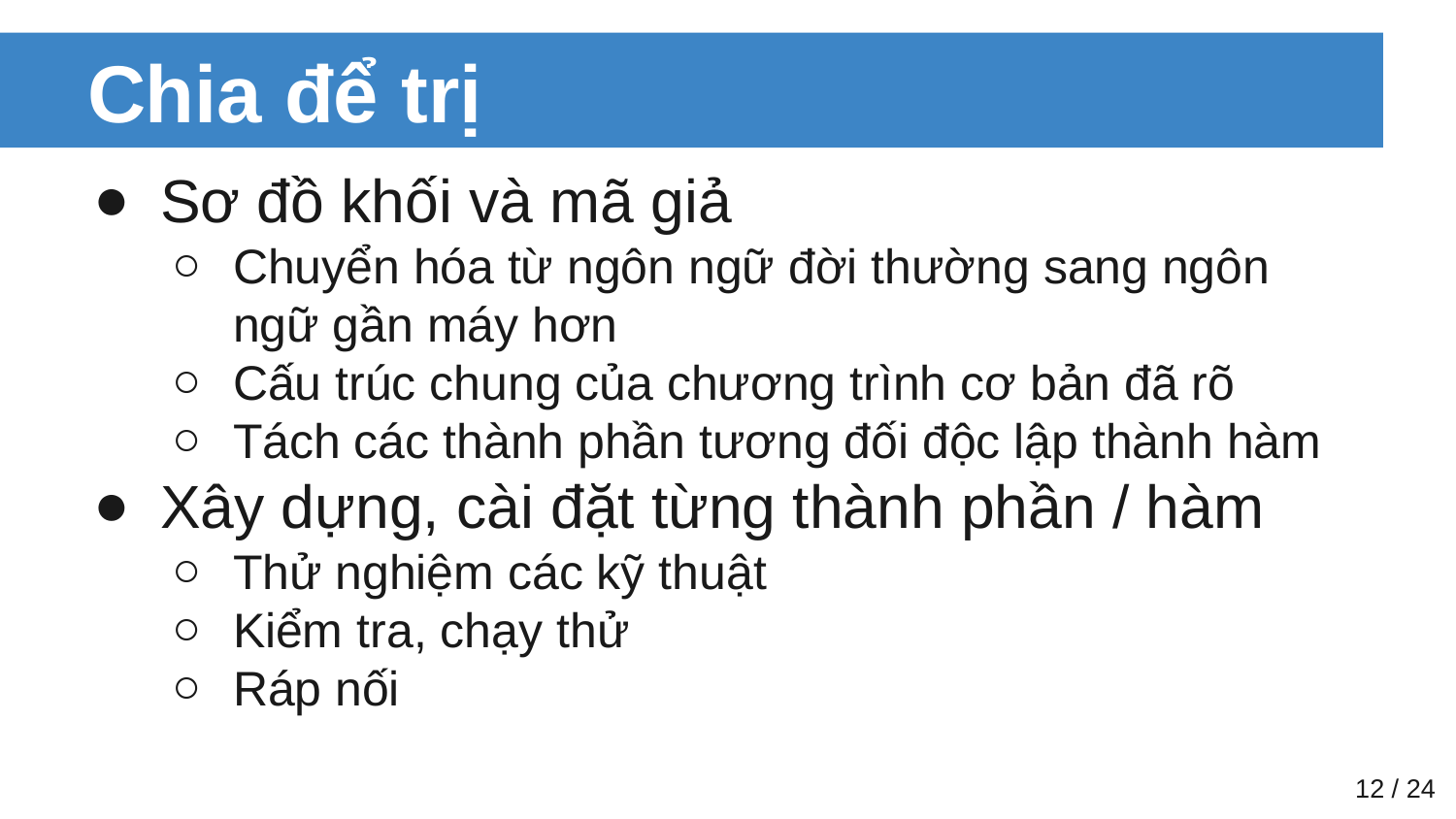

# Chia để trị
Sơ đồ khối và mã giả
Chuyển hóa từ ngôn ngữ đời thường sang ngôn ngữ gần máy hơn
Cấu trúc chung của chương trình cơ bản đã rõ
Tách các thành phần tương đối độc lập thành hàm
Xây dựng, cài đặt từng thành phần / hàm
Thử nghiệm các kỹ thuật
Kiểm tra, chạy thử
Ráp nối
12 / 24